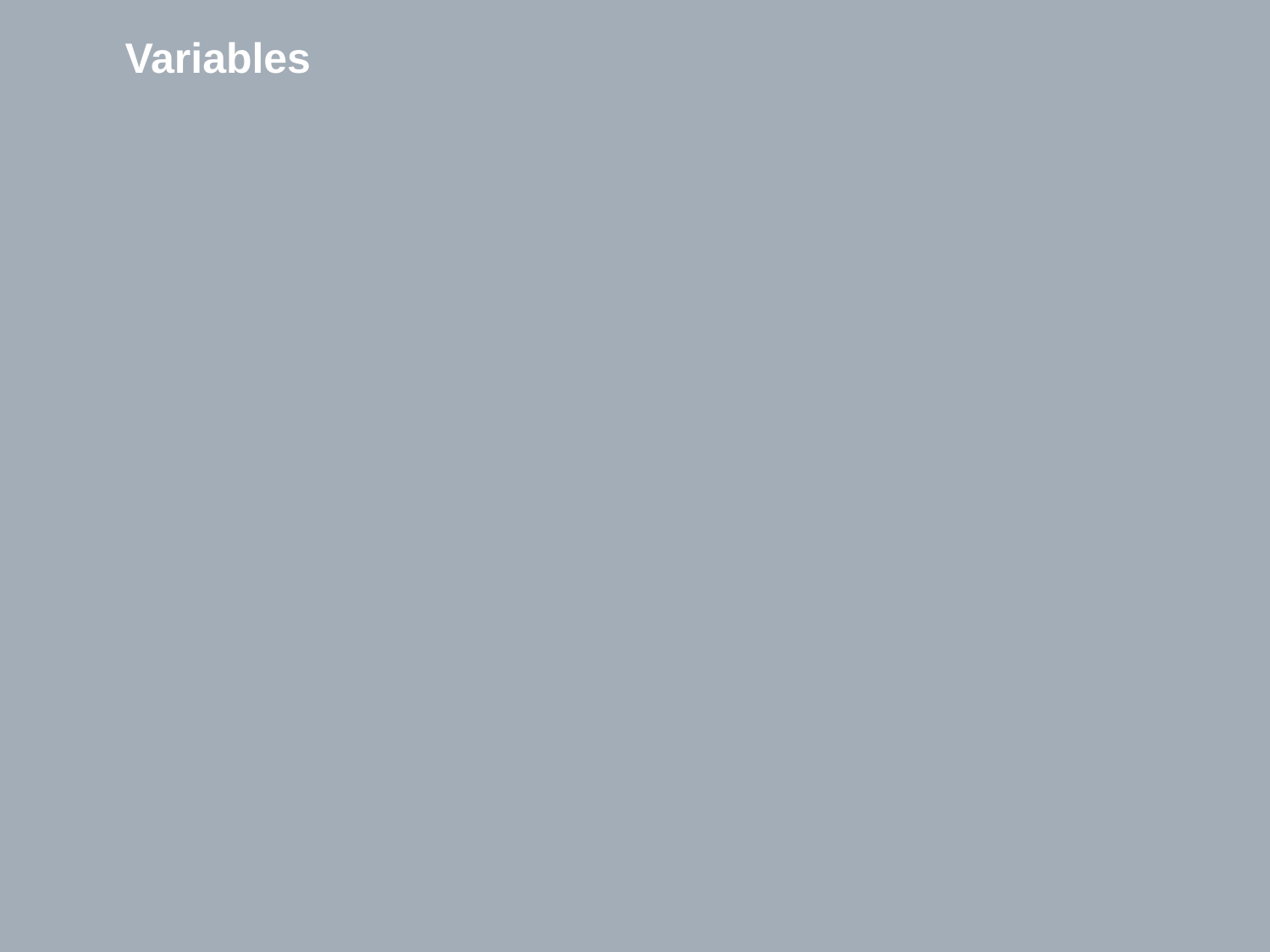

# Variables
5/15/24
University of Zurich, Division/Office, Title of the presentation, Author
Page 47